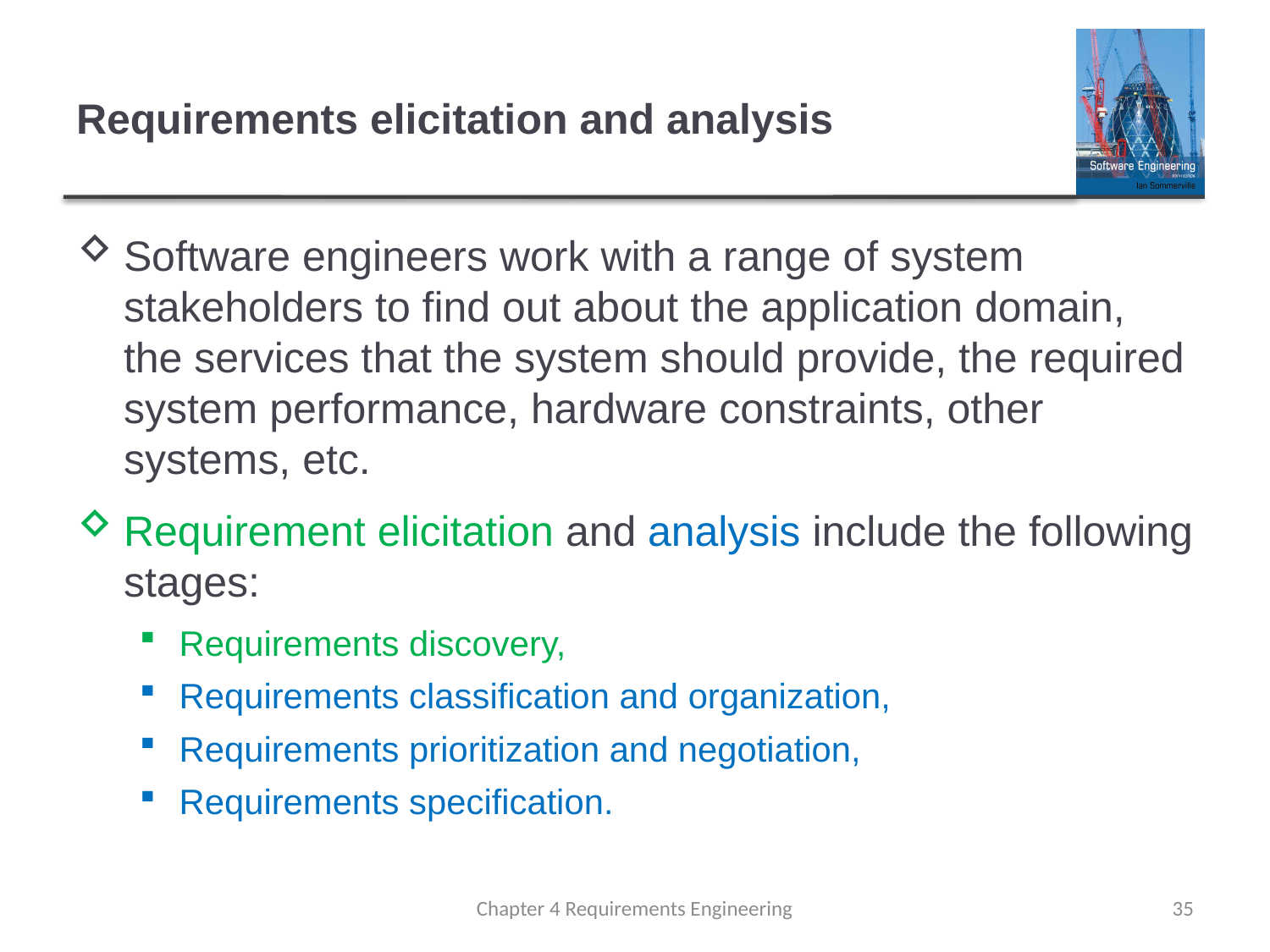

# Requirements elicitation and analysis
Software engineers work with a range of system stakeholders to find out about the application domain, the services that the system should provide, the required system performance, hardware constraints, other systems, etc.
Requirement elicitation and analysis include the following stages:
Requirements discovery,
Requirements classification and organization,
Requirements prioritization and negotiation,
Requirements specification.

Chapter 4 Requirements Engineering
35